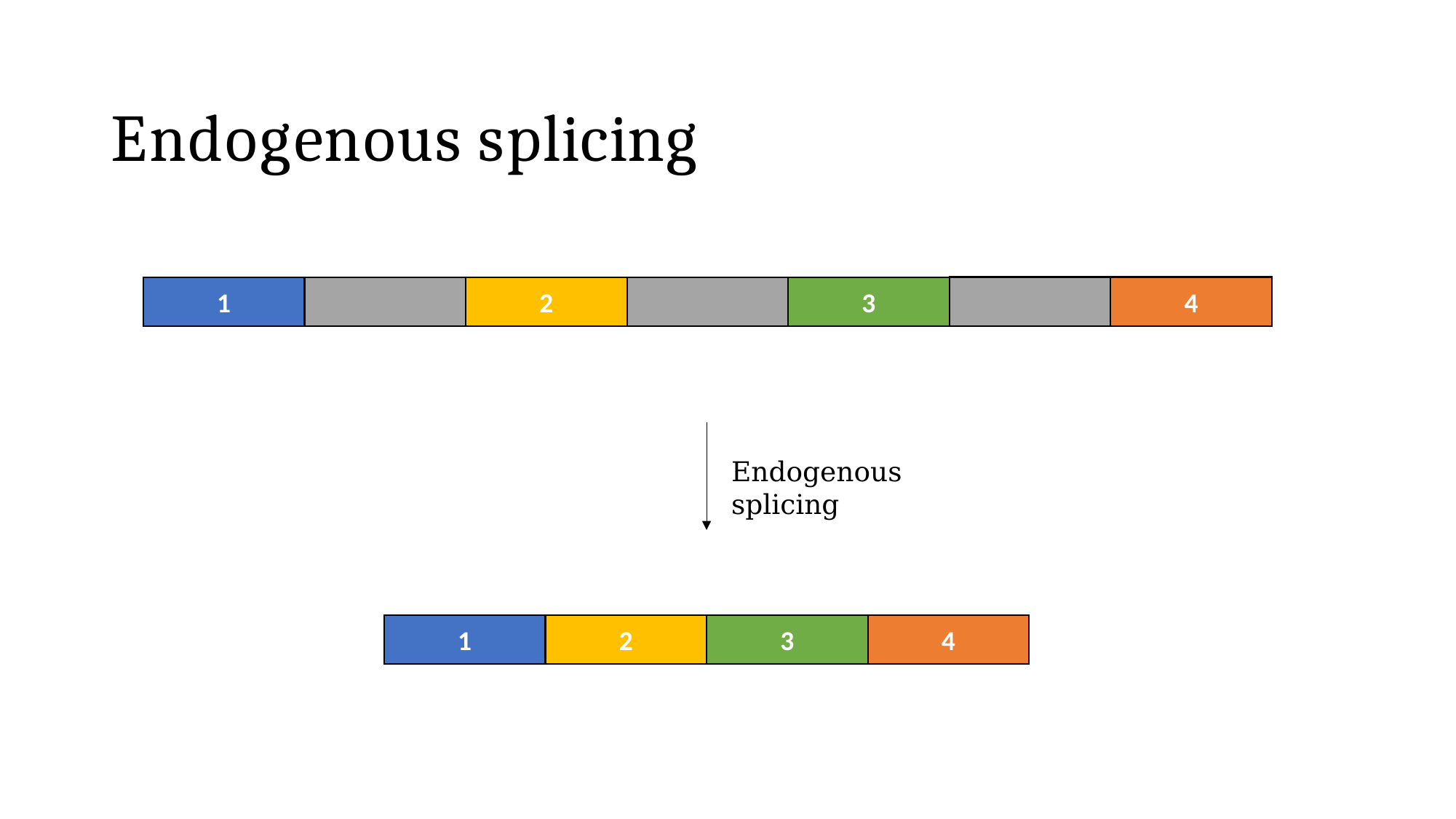

# Endogenous splicing

4
3

2

1
Endogenous splicing
4
1
3
2